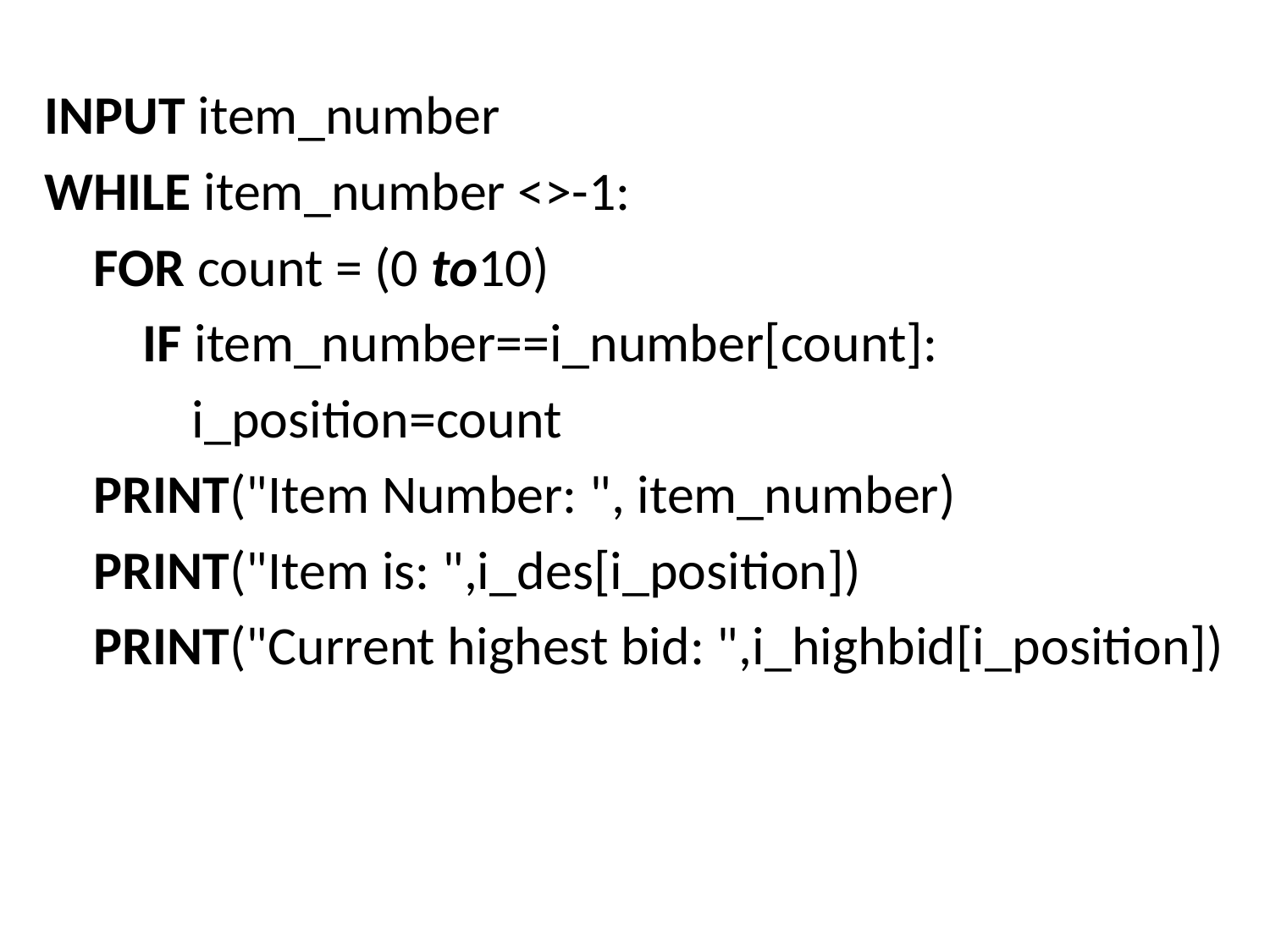

INPUT item_number
WHILE item_number <>-1:
    FOR count = (0 to10)
        IF item_number==i_number[count]:
            i_position=count
    PRINT("Item Number: ", item_number)
    PRINT("Item is: ",i_des[i_position])
    PRINT("Current highest bid: ",i_highbid[i_position])